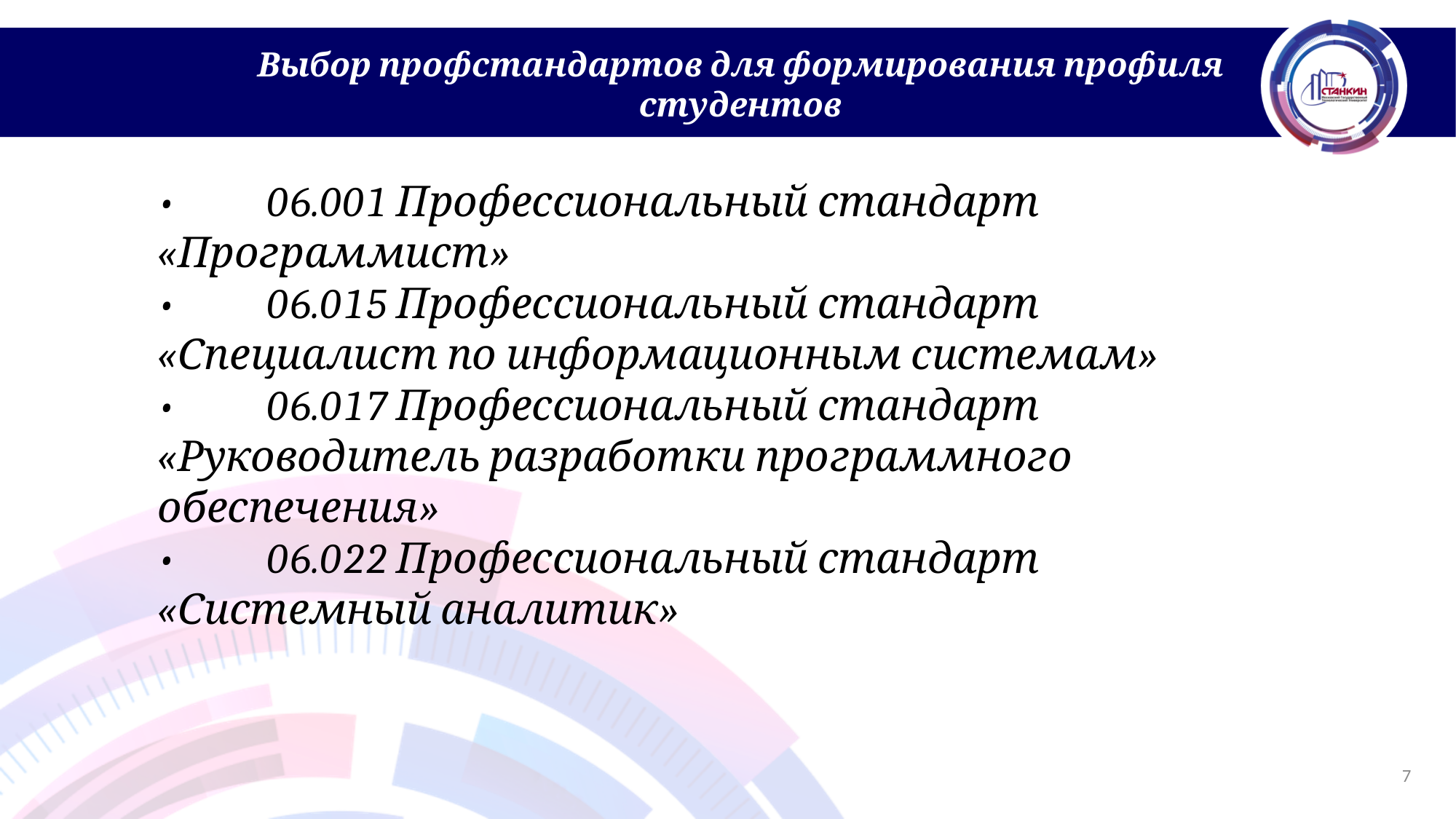

Выбор профстандартов для формирования профиля студентов

•	06.001 Профессиональный стандарт «Программист»
•	06.015 Профессиональный стандарт «Специалист по информационным системам»
•	06.017 Профессиональный стандарт «Руководитель разработки программного обеспечения»
•	06.022 Профессиональный стандарт «Системный аналитик»

7